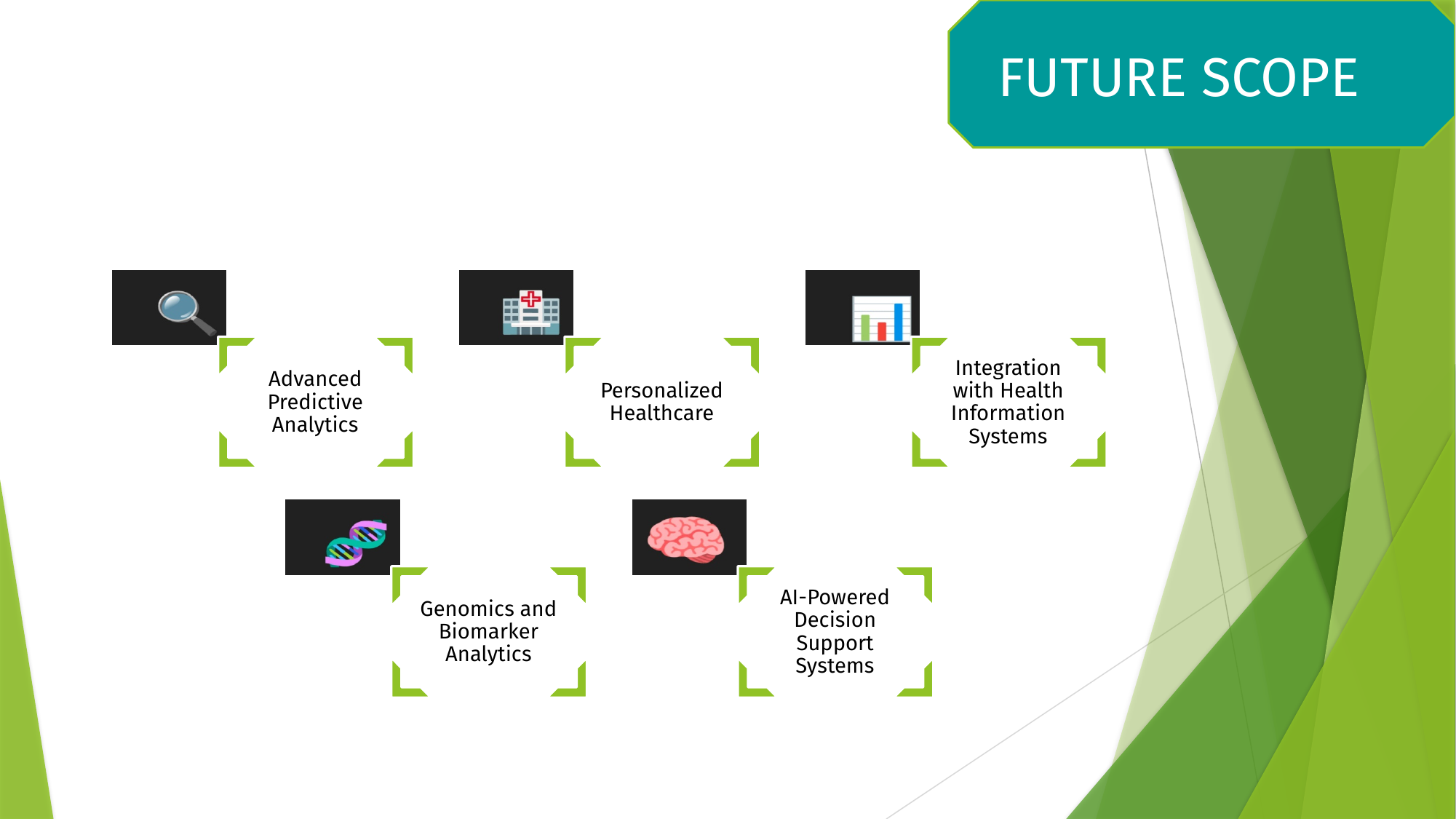

# FUTURE SCOPE
Advanced Predictive Analytics
Personalized Healthcare
Integration with Health Information Systems
Genomics and Biomarker Analytics
AI-Powered Decision Support Systems